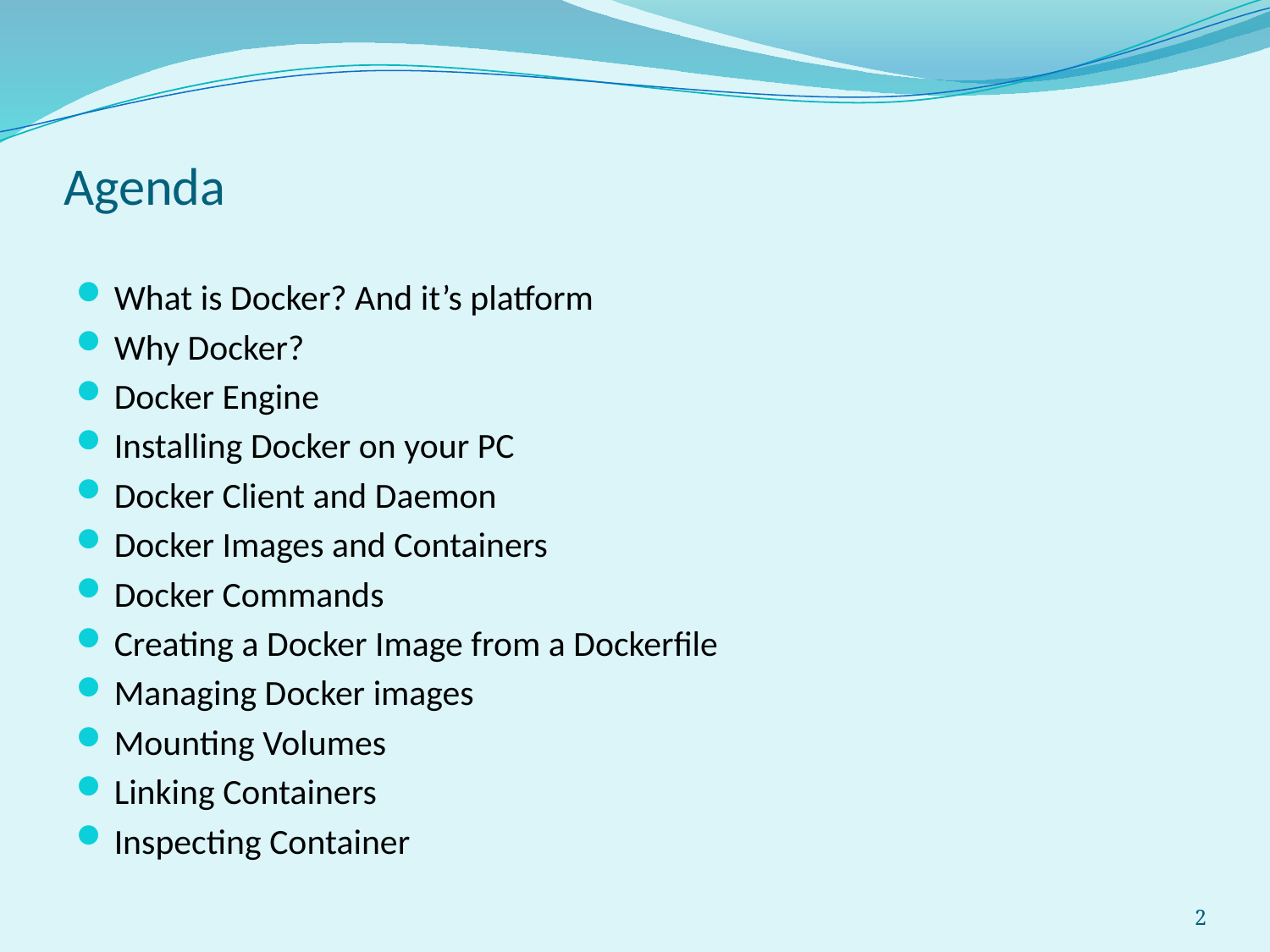

# Agenda
What is Docker? And it’s platform
Why Docker?
Docker Engine
Installing Docker on your PC
Docker Client and Daemon
Docker Images and Containers
Docker Commands
Creating a Docker Image from a Dockerfile
Managing Docker images
Mounting Volumes
Linking Containers
Inspecting Container

2